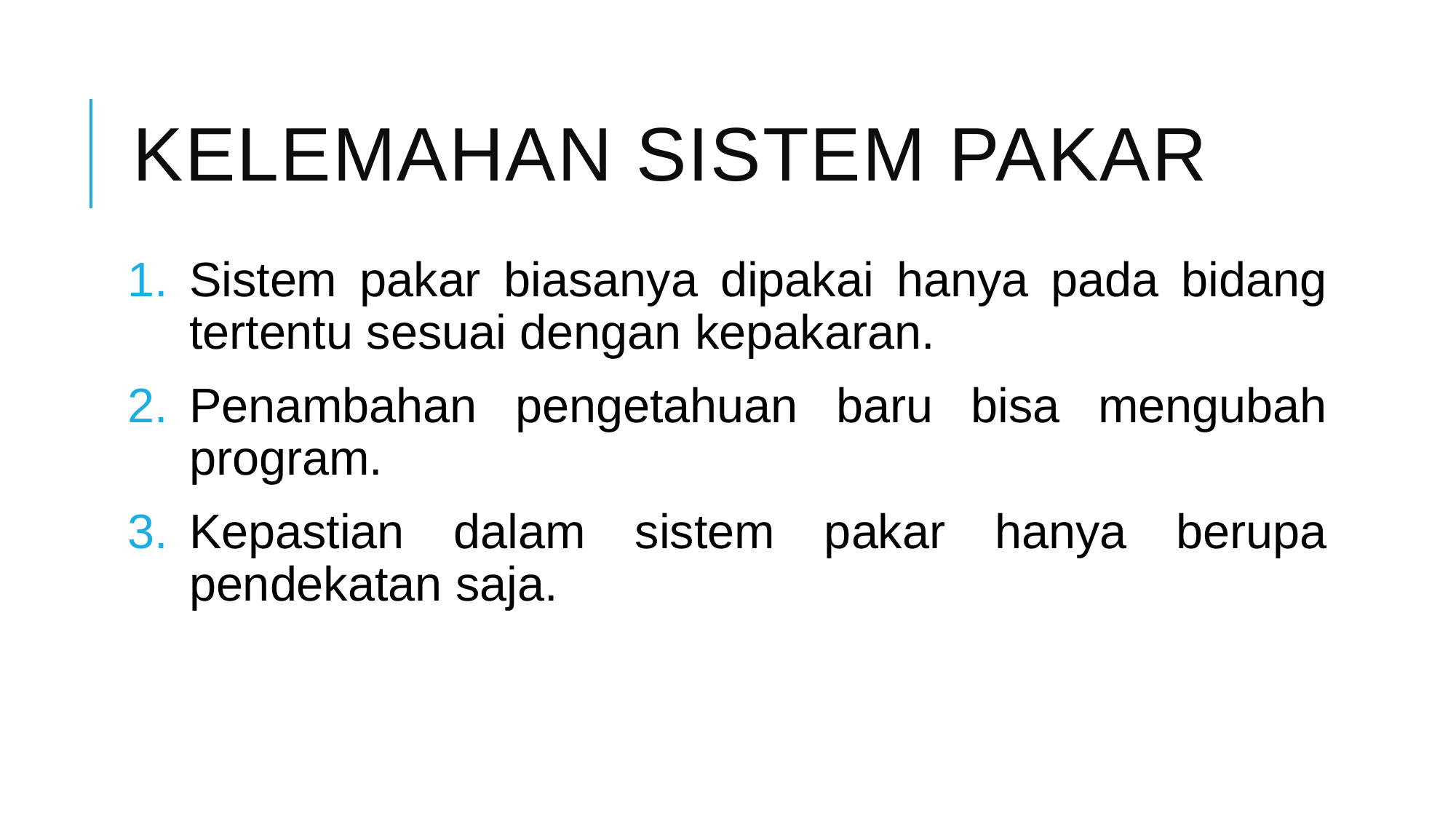

# Kelemahan sistem pakar
Sistem pakar biasanya dipakai hanya pada bidang tertentu sesuai dengan kepakaran.
Penambahan pengetahuan baru bisa mengubah program.
Kepastian dalam sistem pakar hanya berupa pendekatan saja.